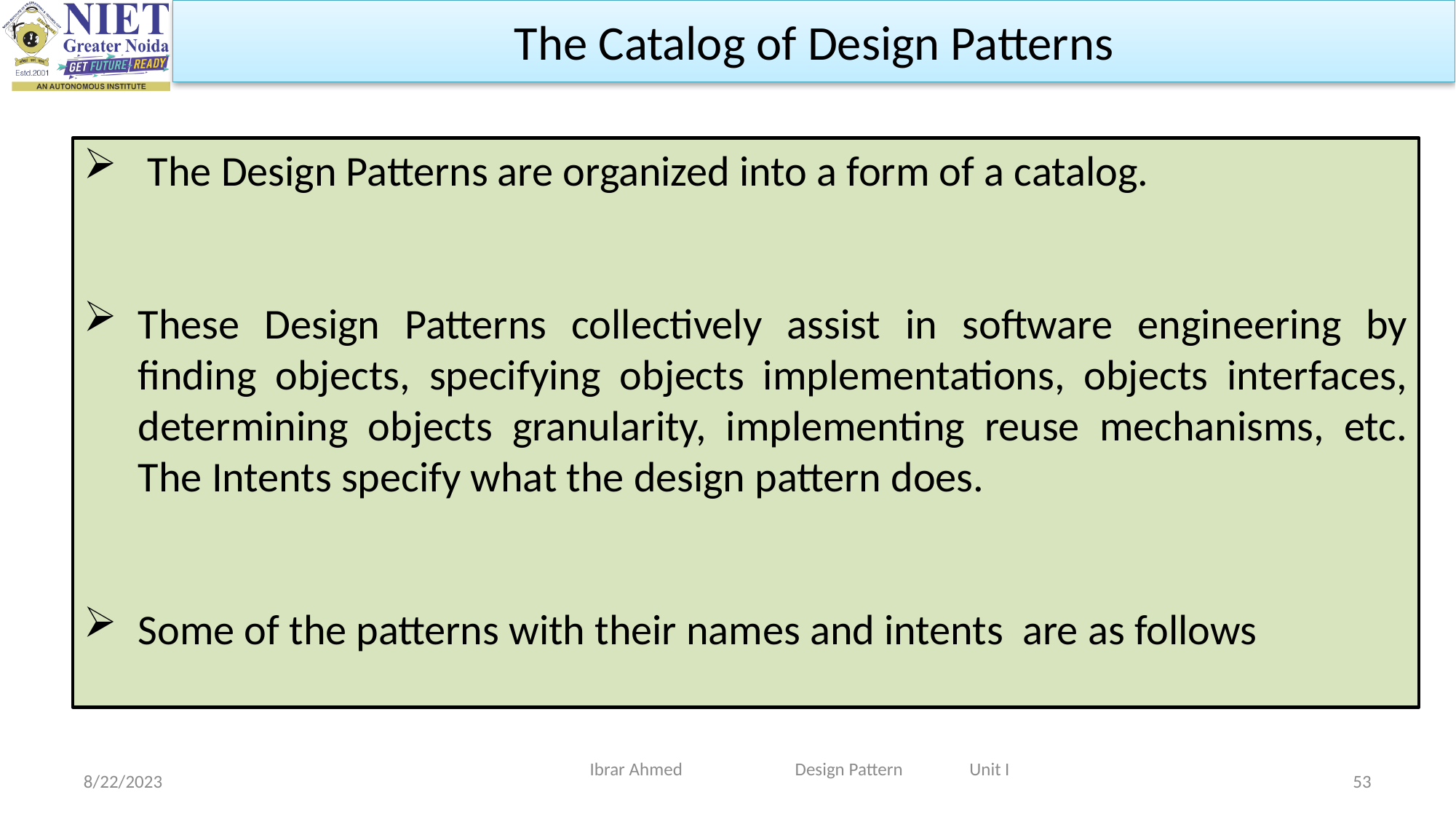

The Catalog of Design Patterns
 The Design Patterns are organized into a form of a catalog.

These Design Patterns collectively assist in software engineering by finding objects, specifying objects implementations, objects interfaces, determining objects granularity, implementing reuse mechanisms, etc. The Intents specify what the design pattern does.

Some of the patterns with their names and intents  are as follows

Ibrar Ahmed                           Design Pattern                Unit I
8/22/2023
53